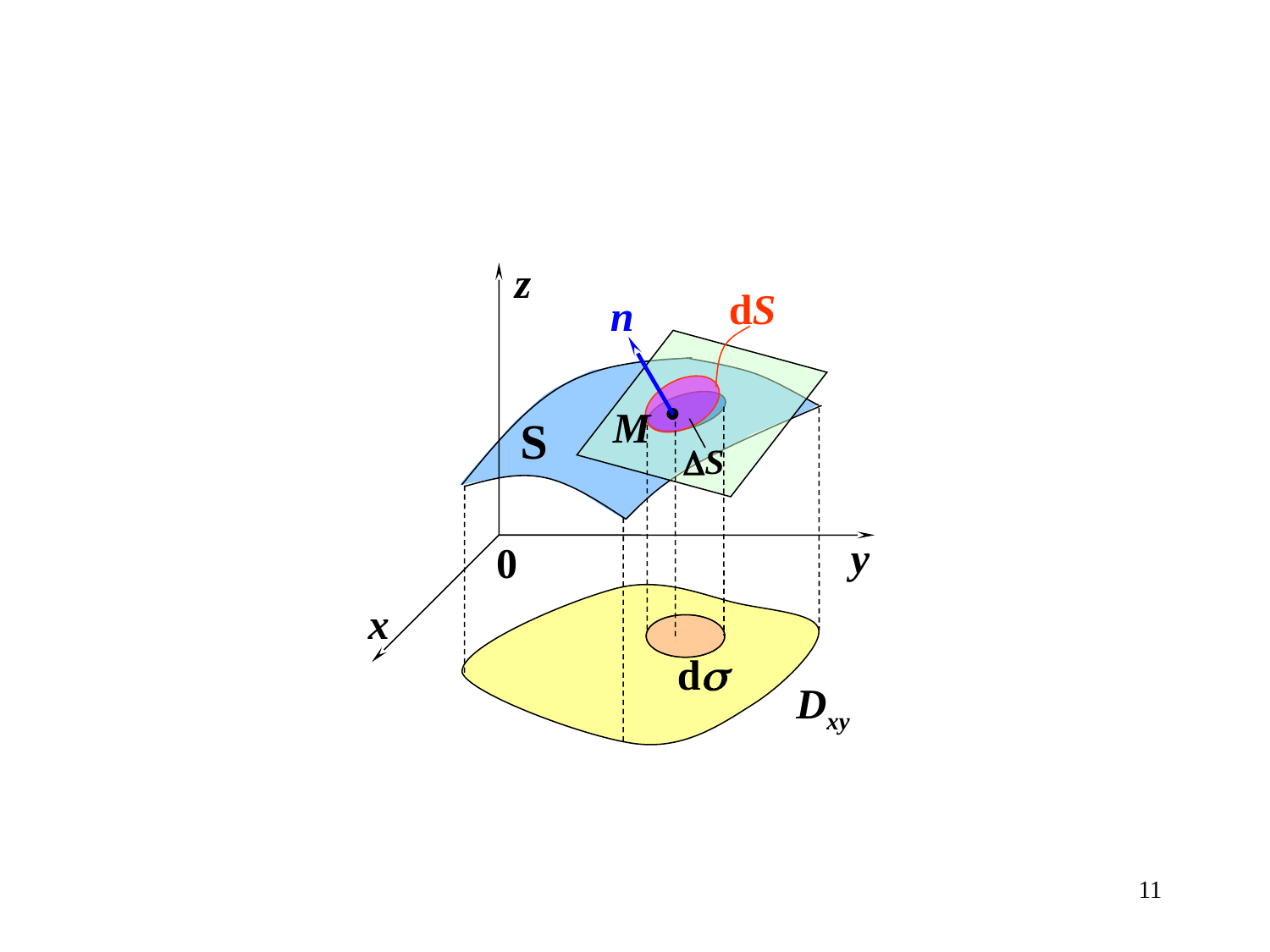

z

y
0

x
dS

n

•

M
S

ΔS

dσ
Dxy
11